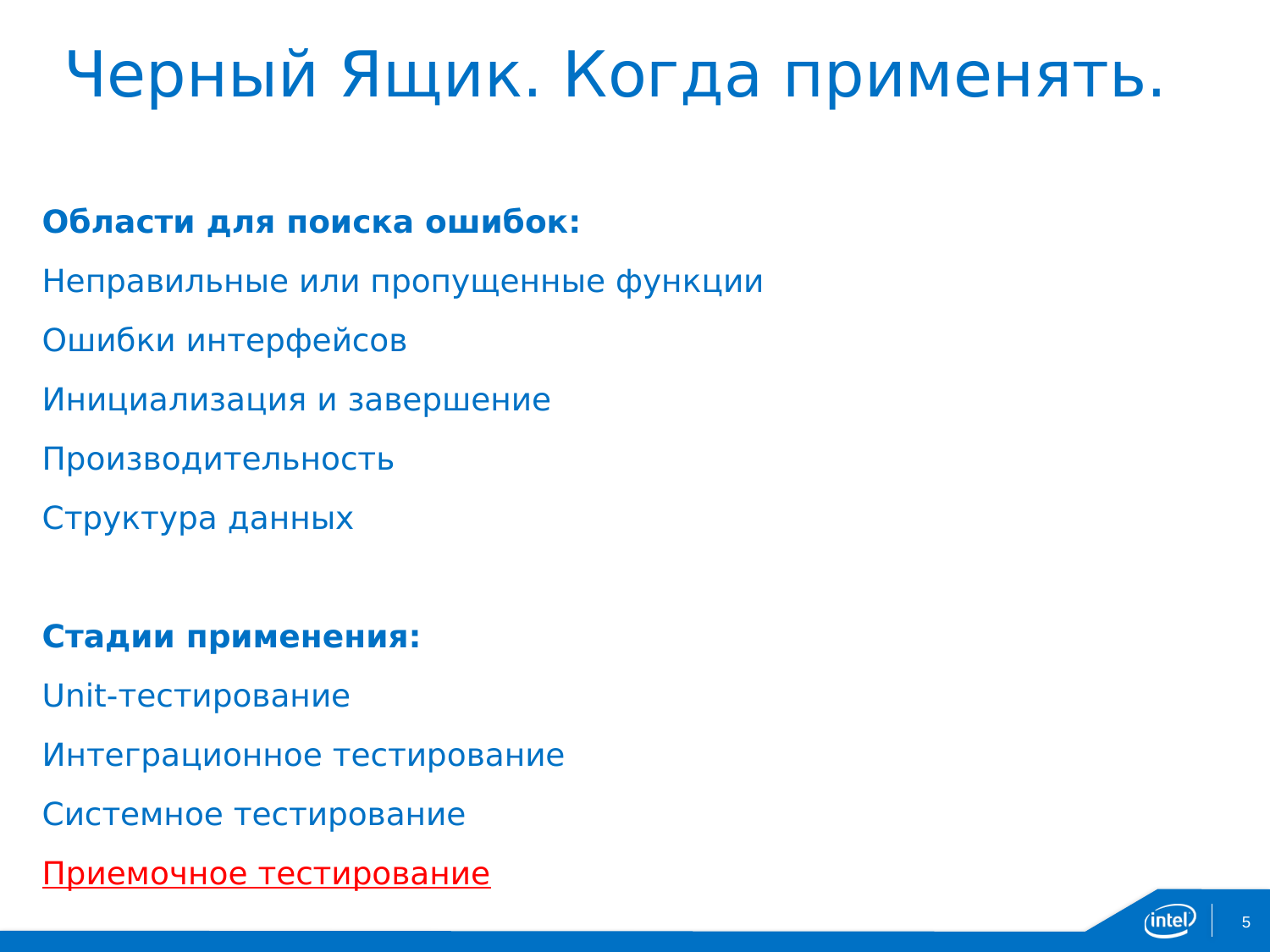

# Черный Ящик. Когда применять.
Области для поиска ошибок:
Неправильные или пропущенные функции
Ошибки интерфейсов
Инициализация и завершение
Производительность
Структура данных

Стадии применения:
Unit-тестирование
Интеграционное тестирование
Системное тестирование
Приемочное тестирование
5